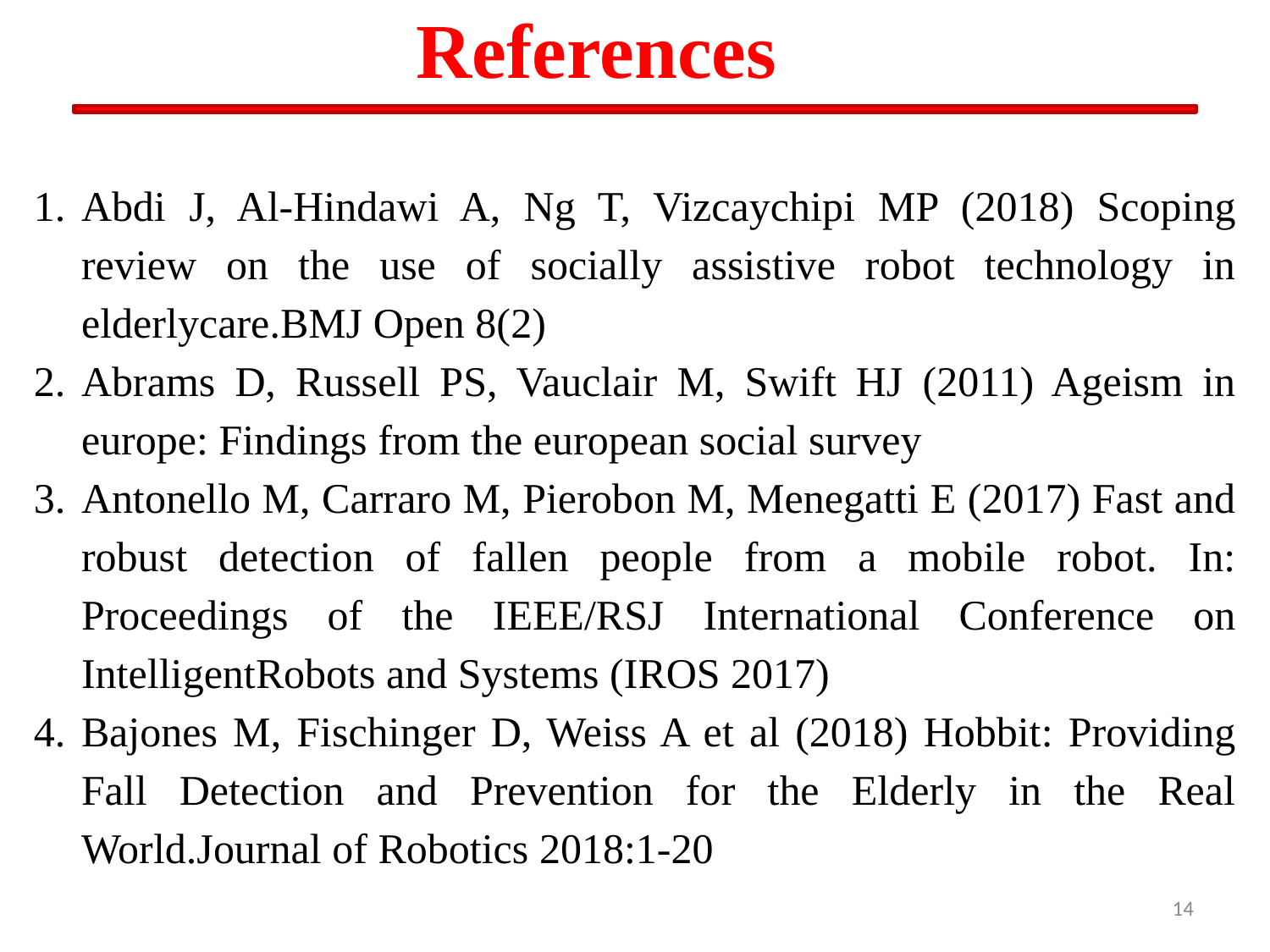

# References

Abdi J, Al-Hindawi A, Ng T, Vizcaychipi MP (2018) Scoping review on the use of socially assistive robot technology in elderlycare.BMJ Open 8(2)
Abrams D, Russell PS, Vauclair M, Swift HJ (2011) Ageism in europe: Findings from the european social survey
Antonello M, Carraro M, Pierobon M, Menegatti E (2017) Fast and robust detection of fallen people from a mobile robot. In: Proceedings of the IEEE/RSJ International Conference on IntelligentRobots and Systems (IROS 2017)
Bajones M, Fischinger D, Weiss A et al (2018) Hobbit: Providing Fall Detection and Prevention for the Elderly in the Real World.Journal of Robotics 2018:1-20

Tong, L., Li, Y., Gao, W. A hierarchical edge cloud architecture for mobile computing.  In Proc. of the 35th Annual IEEE International Conference on Computer Communications, San Francisco, USA, pp. 1–9, 2016.
El-Sayed, H., Sankar, S., Prasad, M., Puthal, D., Gupta, A., Mohanty, M., Lin, C.-T. Edge of things: the big picture on the integration of edge, IoT and the cloud in a distributed computing environment. IEEE Access, vol. 6, pp. 1706-1717, 2018.
Tripathi, R., Vignesh, S., Tamarapalli, V., Chronopoulos, A.T., Siar, H. Non-cooperative power and latency aware load balancing in distributed data centers. Journal of Parallel and Distributed Computing, vol. 107, pp. 76–86, 2017.
Qu, C., Calheiros, R.N., Buyya, R. Mitigating impact of short-term overload on multi-cloud web applications through geographical load balancing. Concurrency and Computation: Practice and Experience, vol. 29, pp. 1–15, 2017.

14